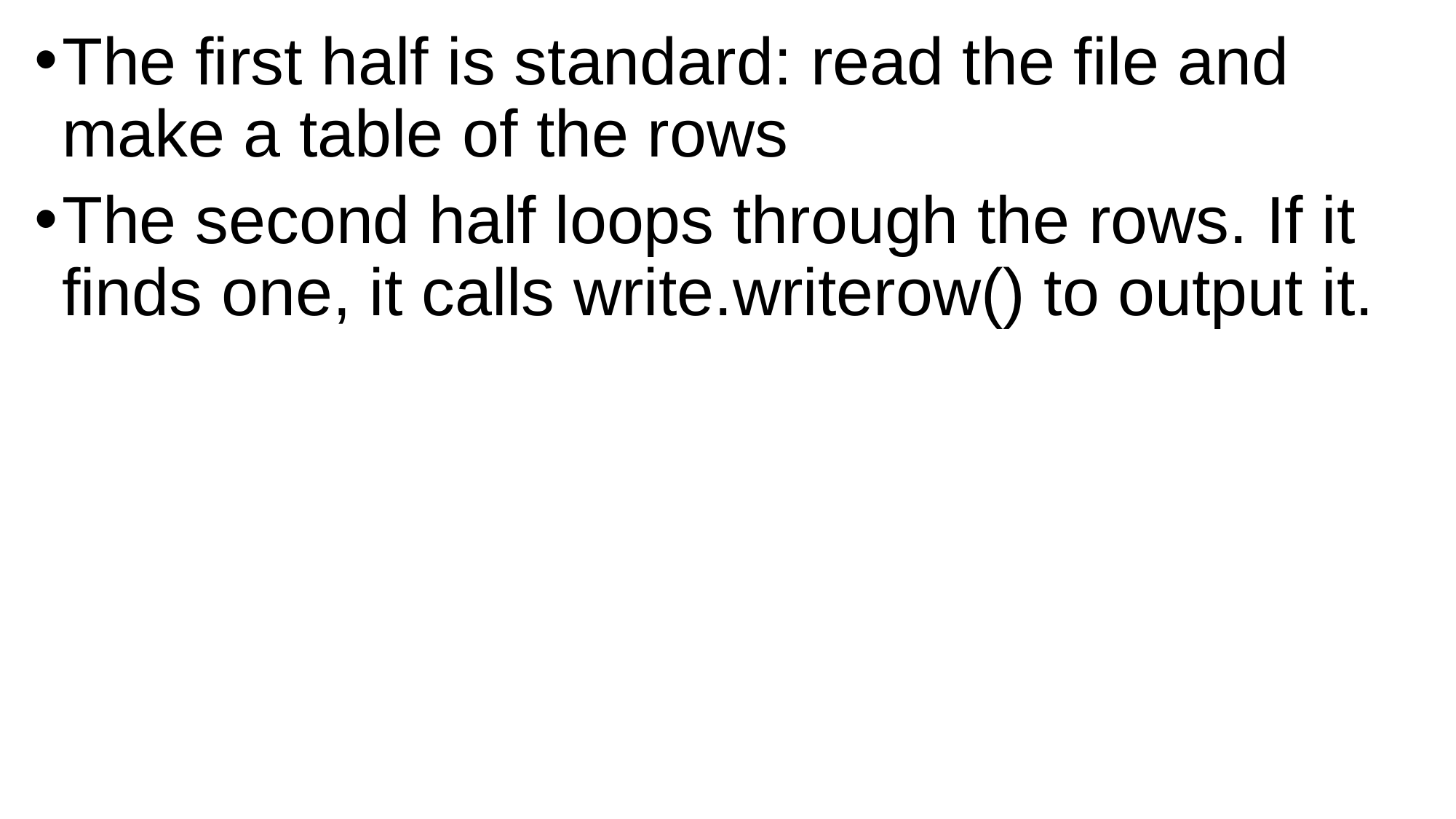

The first half is standard: read the file and make a table of the rows
The second half loops through the rows. If it finds one, it calls write.writerow() to output it.